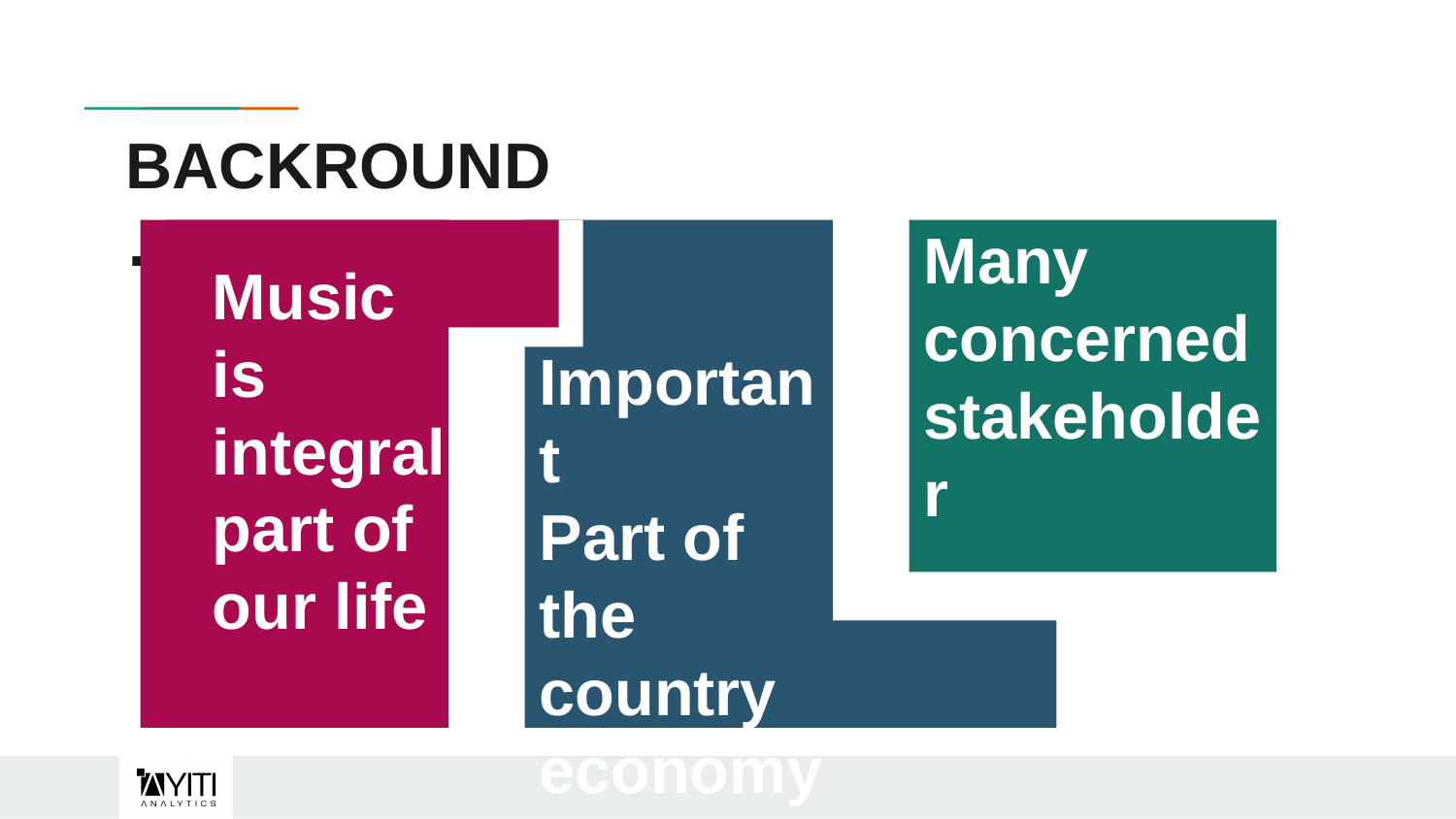

BACKROUND …
Many concerned stakeholder

Music is integral part of our life
Important
Part of the  country economy